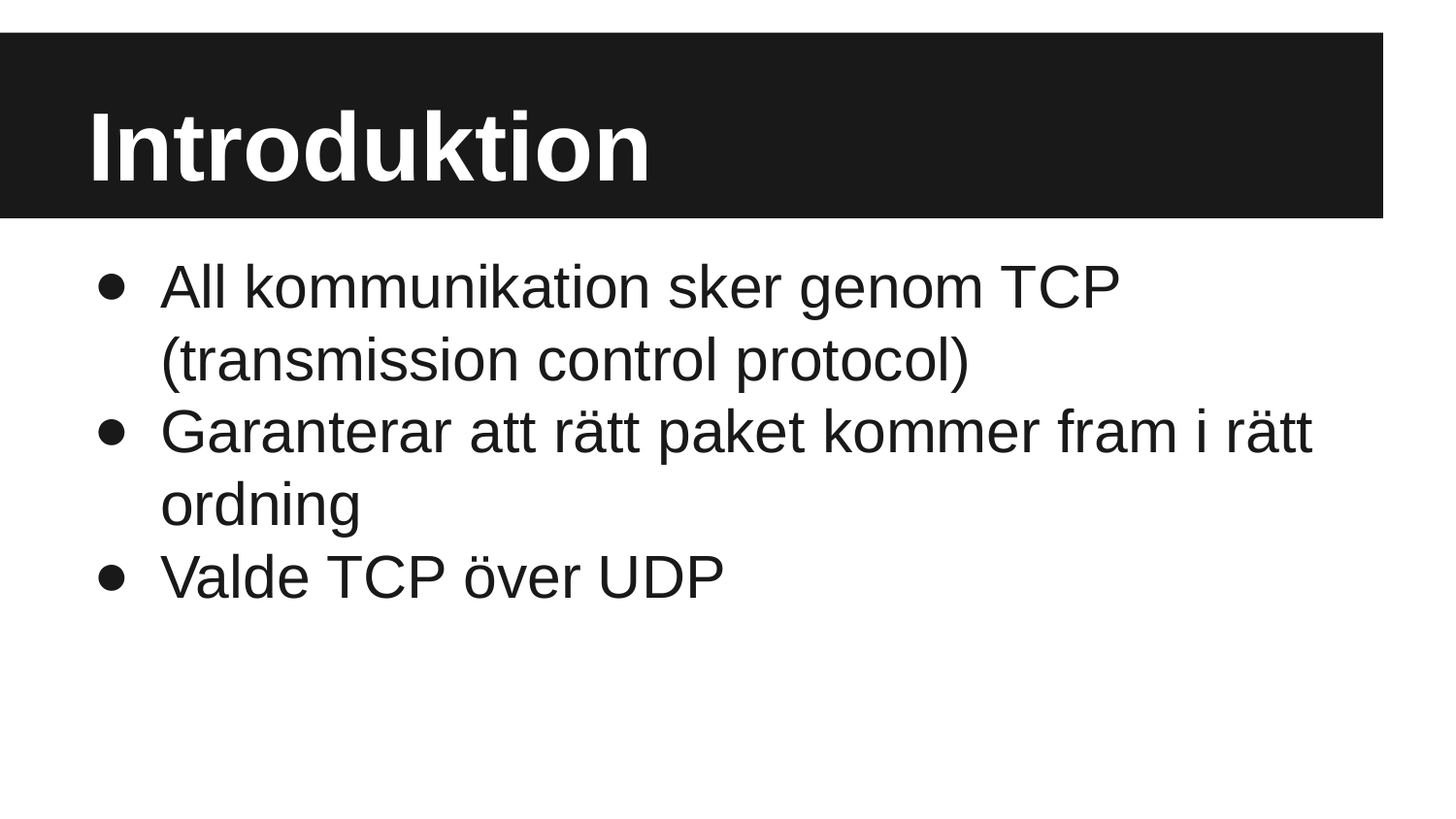

# Introduktion
All kommunikation sker genom TCP (transmission control protocol)
Garanterar att rätt paket kommer fram i rätt ordning
Valde TCP över UDP